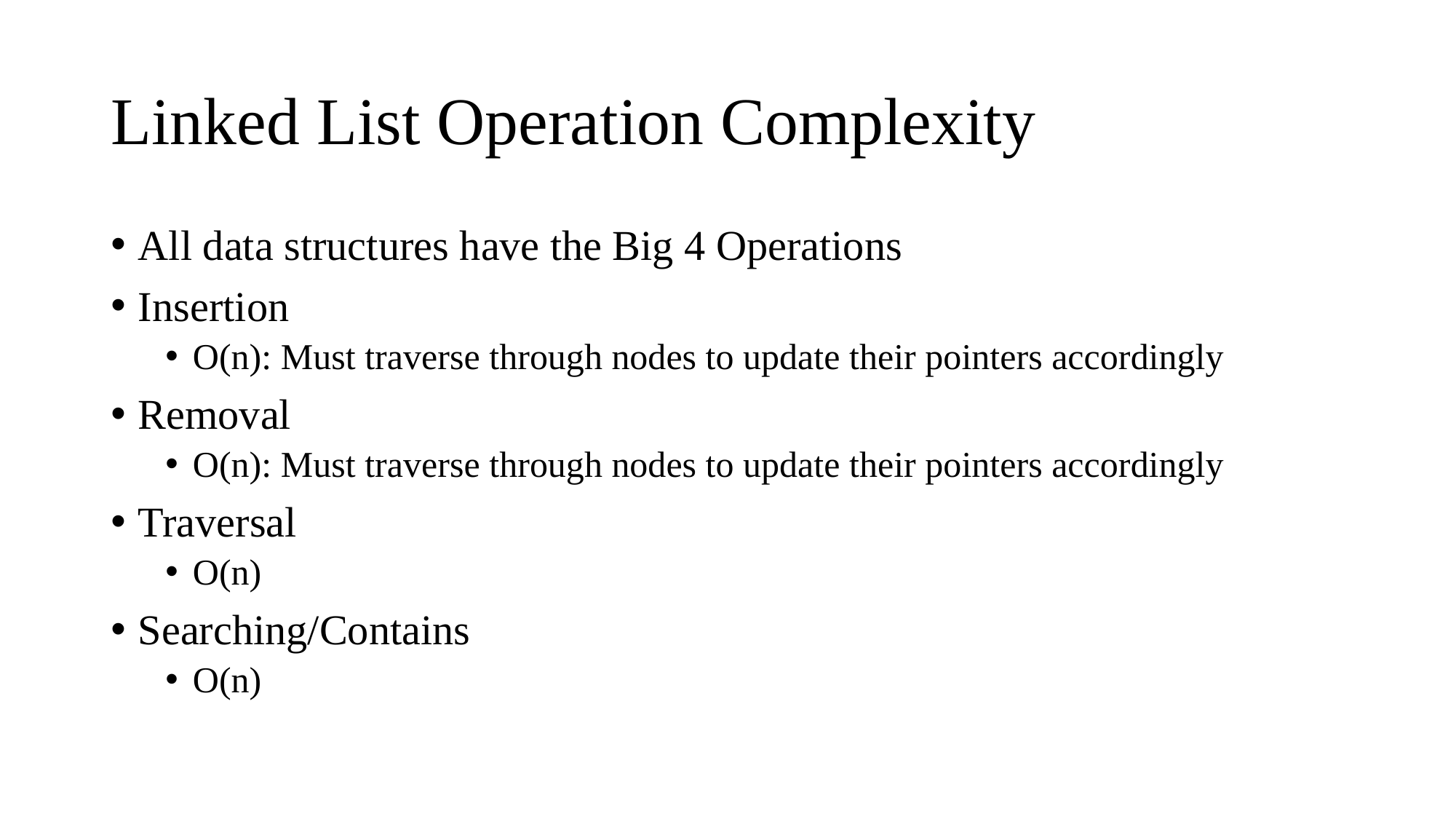

# Linked List Operation Complexity
All data structures have the Big 4 Operations
Insertion
O(n): Must traverse through nodes to update their pointers accordingly
Removal
O(n): Must traverse through nodes to update their pointers accordingly
Traversal
O(n)
Searching/Contains
O(n)